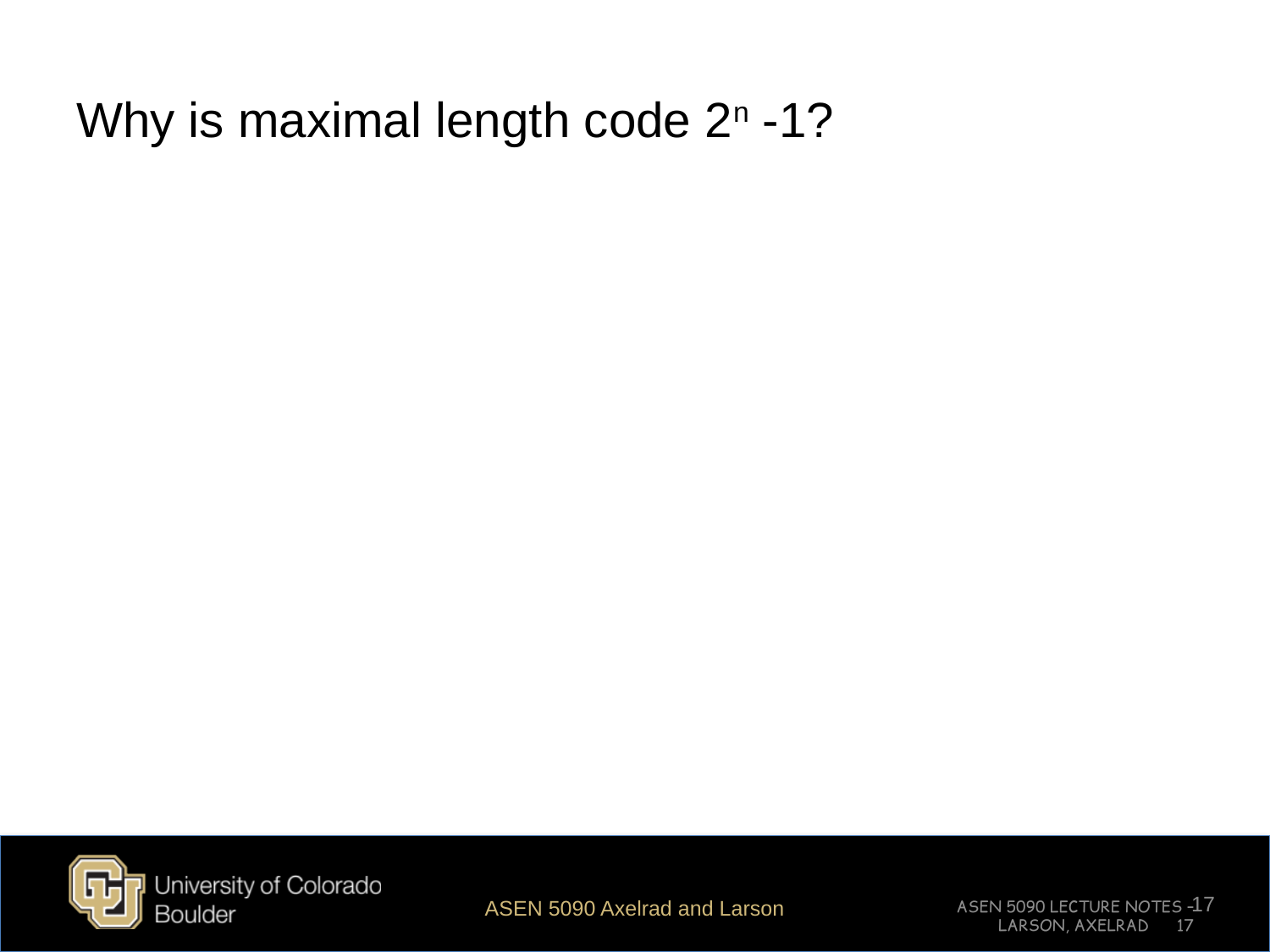

# Why is maximal length code 2n -1?
17
ASEN 5090 Axelrad and Larson

ASEN 5090 LECTURE NOTES – LARSON, AXELRAD      17